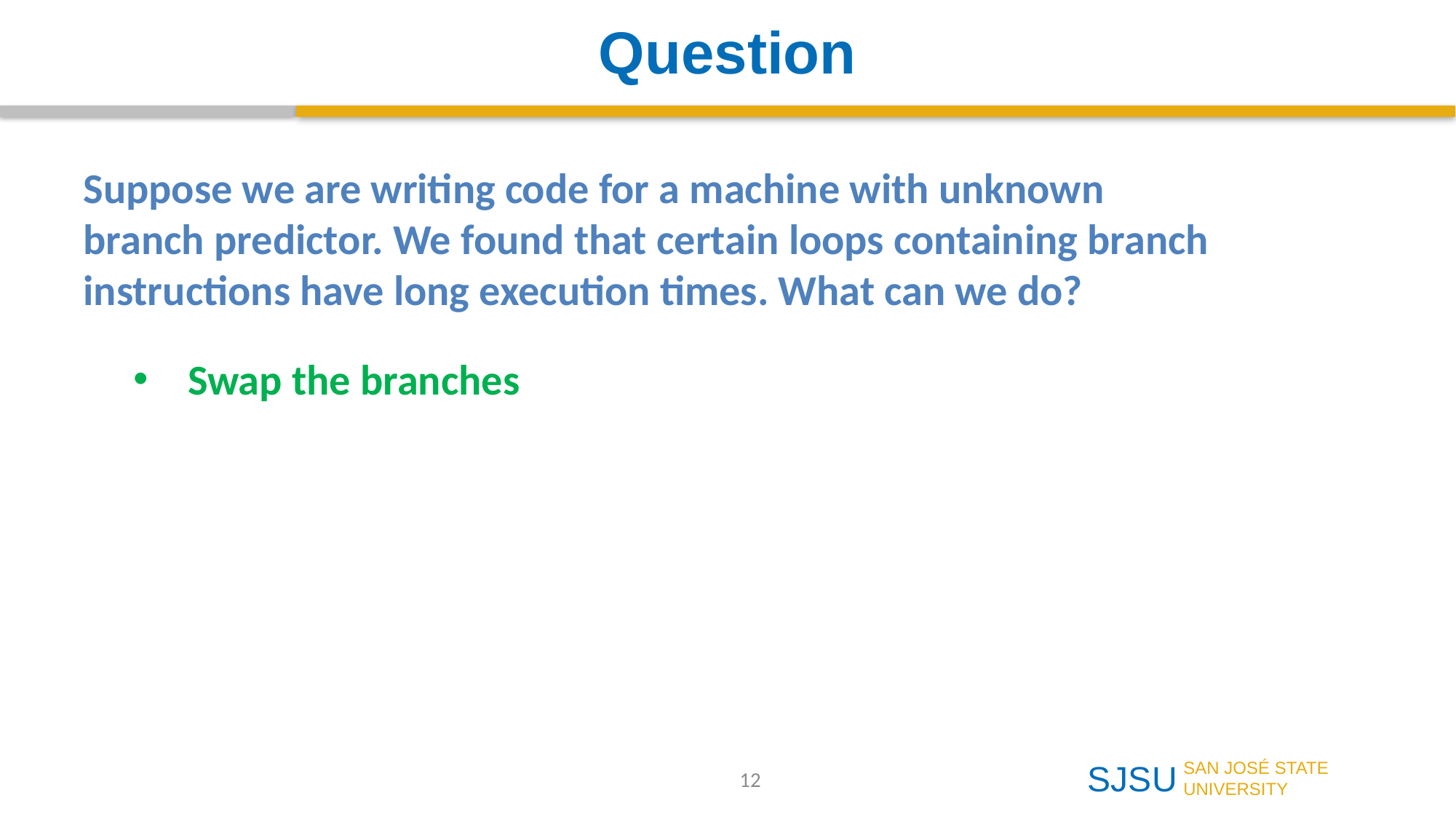

# Question
Suppose we are writing code for a machine with unknown branch predictor. We found that certain loops containing branch instructions have long execution times. What can we do?
Swap the branches
12